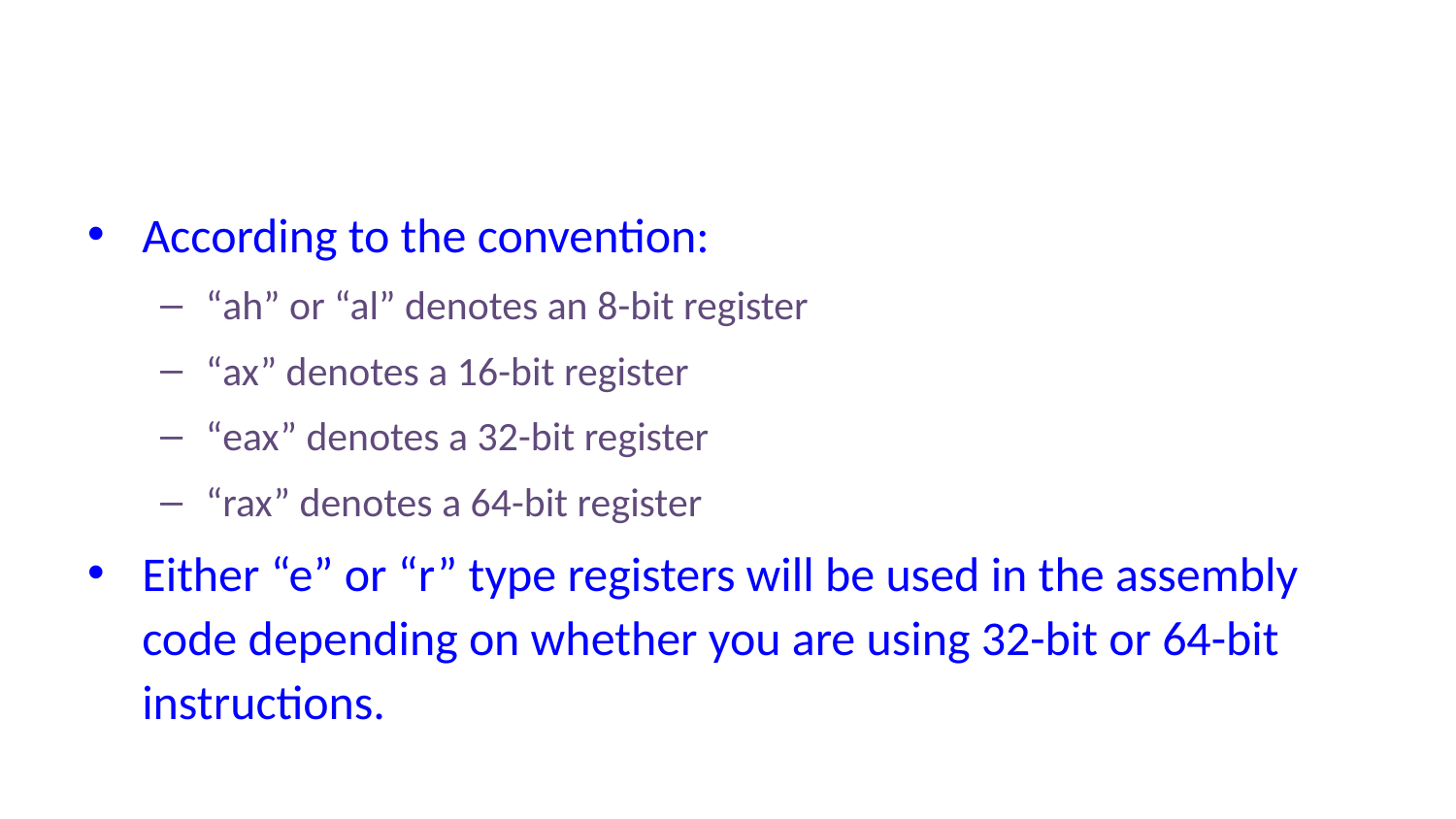

#
According to the convention:
“ah” or “al” denotes an 8-bit register
“ax” denotes a 16-bit register
“eax” denotes a 32-bit register
“rax” denotes a 64-bit register
Either “e” or “r” type registers will be used in the assembly code depending on whether you are using 32-bit or 64-bit instructions.